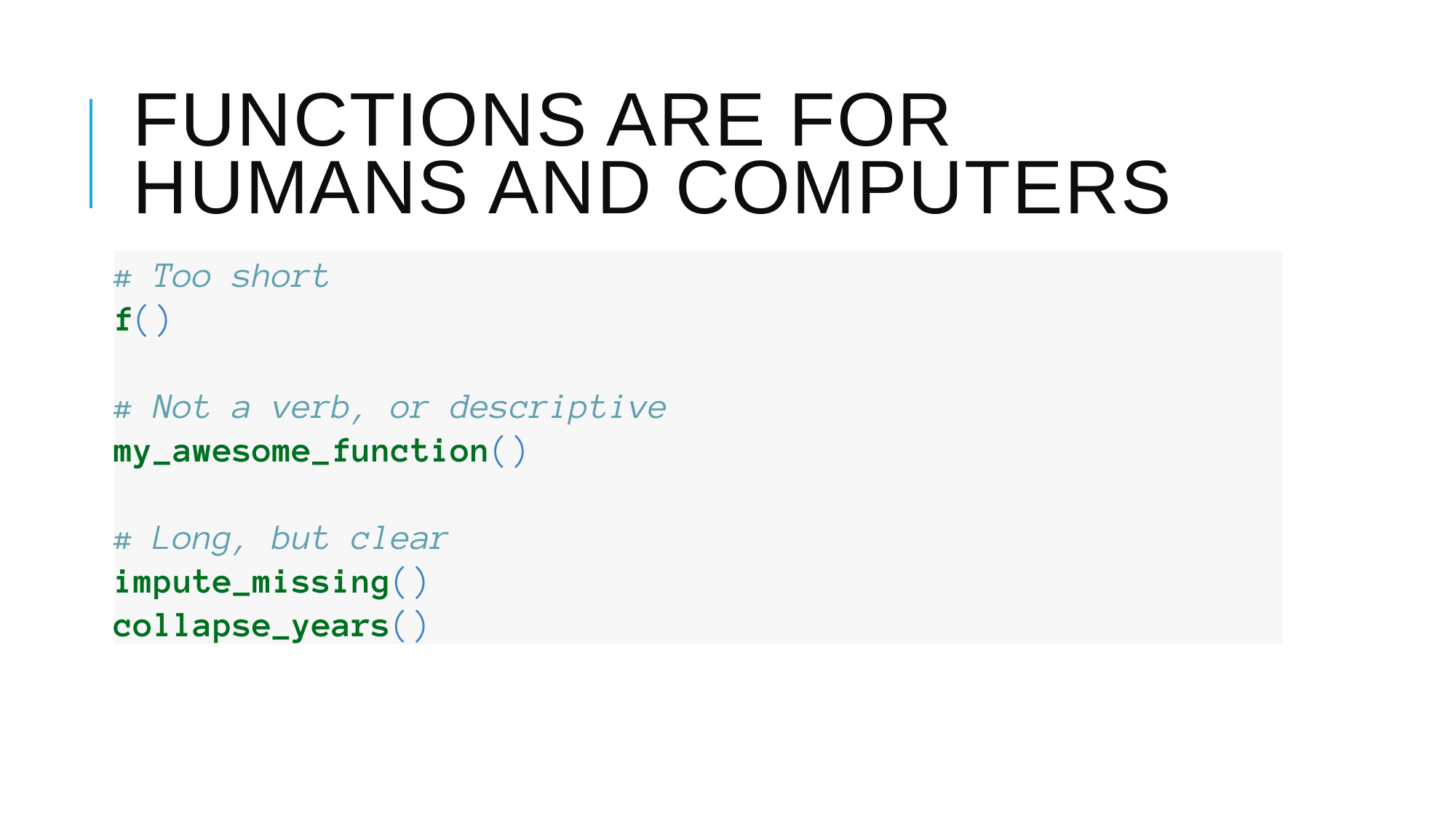

# Functions are for humans and computers
# Too short
f()

# Not a verb, or descriptive
my_awesome_function()

# Long, but clear
impute_missing()
collapse_years()